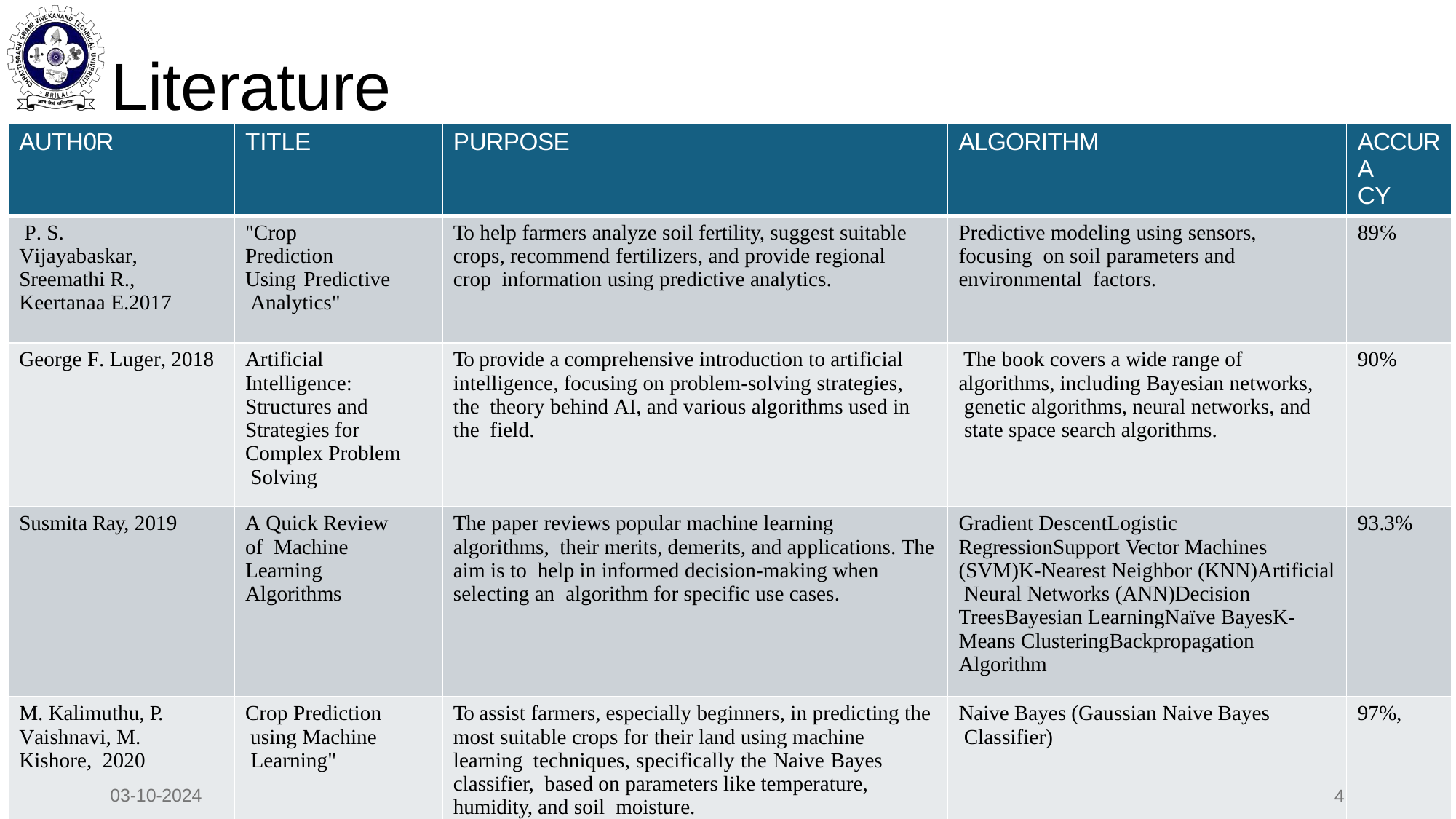

# Literature Survey
| AUTH0R | TITLE | PURPOSE | ALGORITHM | ACCURA CY |
| --- | --- | --- | --- | --- |
| P. S. Vijayabaskar, Sreemathi R., Keertanaa E.2017 | "Crop Prediction Using Predictive Analytics" | To help farmers analyze soil fertility, suggest suitable crops, recommend fertilizers, and provide regional crop information using predictive analytics. | Predictive modeling using sensors, focusing on soil parameters and environmental factors. | 89℅ |
| George F. Luger, 2018 | Artificial Intelligence: Structures and Strategies for Complex Problem Solving | To provide a comprehensive introduction to artificial intelligence, focusing on problem-solving strategies, the theory behind AI, and various algorithms used in the field. | The book covers a wide range of algorithms, including Bayesian networks, genetic algorithms, neural networks, and state space search algorithms. | 90% |
| Susmita Ray, 2019 | A Quick Review of Machine Learning Algorithms | The paper reviews popular machine learning algorithms, their merits, demerits, and applications. The aim is to help in informed decision-making when selecting an algorithm for specific use cases. | Gradient DescentLogistic RegressionSupport Vector Machines (SVM)K-Nearest Neighbor (KNN)Artificial Neural Networks (ANN)Decision TreesBayesian LearningNaïve BayesK- Means ClusteringBackpropagation Algorithm | 93.3% |
| M. Kalimuthu, P. Vaishnavi, M. Kishore, 2020 03-10-2024 | Crop Prediction using Machine Learning" | To assist farmers, especially beginners, in predicting the most suitable crops for their land using machine learning techniques, specifically the Naive Bayes classifier, based on parameters like temperature, humidity, and soil moisture. | Naive Bayes (Gaussian Naive Bayes Classifier) 4 | 97%, |